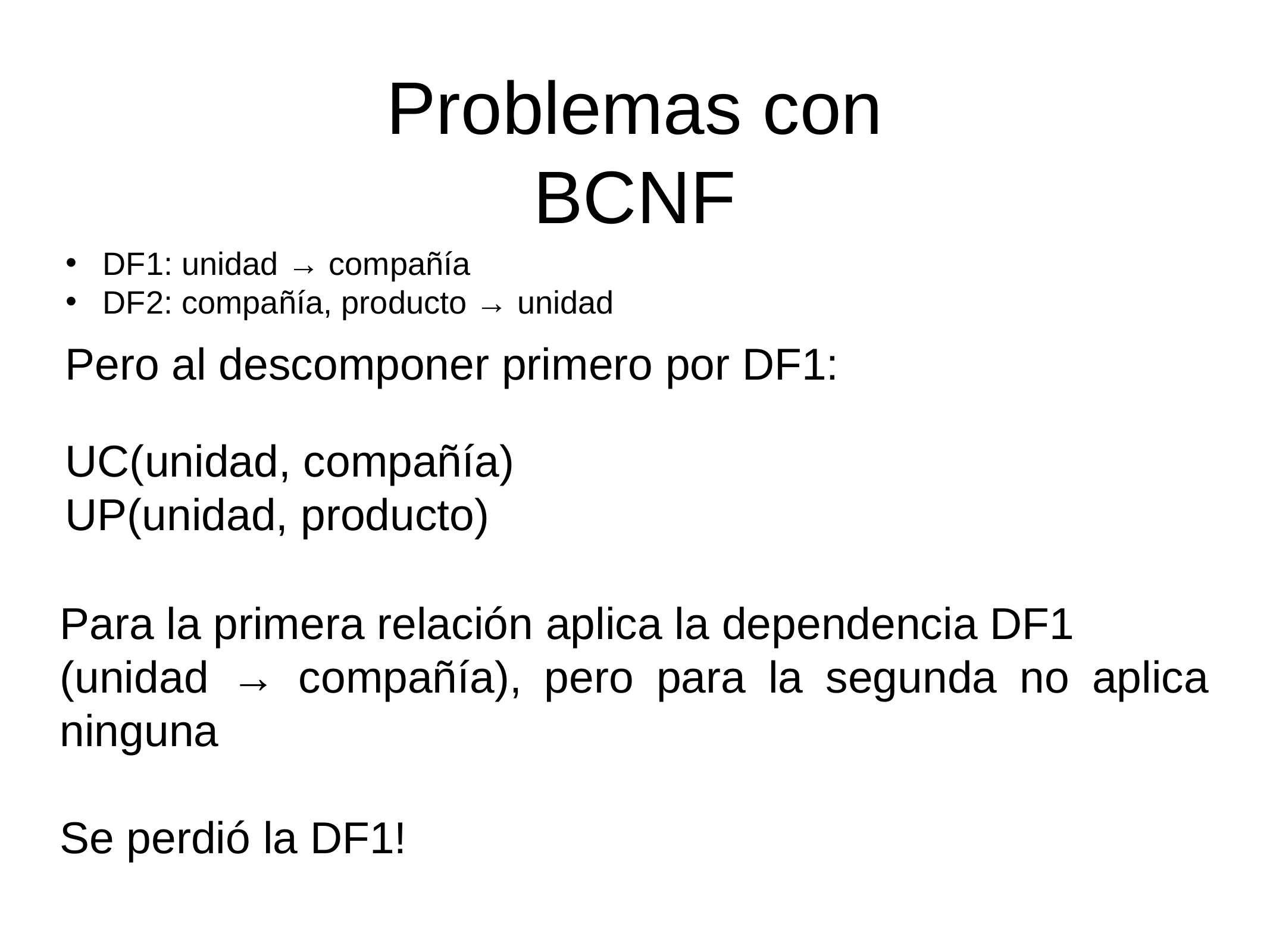

Problemas con BCNF
DF1: unidad → compañía
DF2: compañía, producto → unidad
Pero al descomponer primero por DF1:
UC(unidad, compañía)
UP(unidad, producto)
Para la primera relación aplica la dependencia DF1
(unidad → compañía), pero para la segunda no aplica ninguna

Se perdió la DF1!